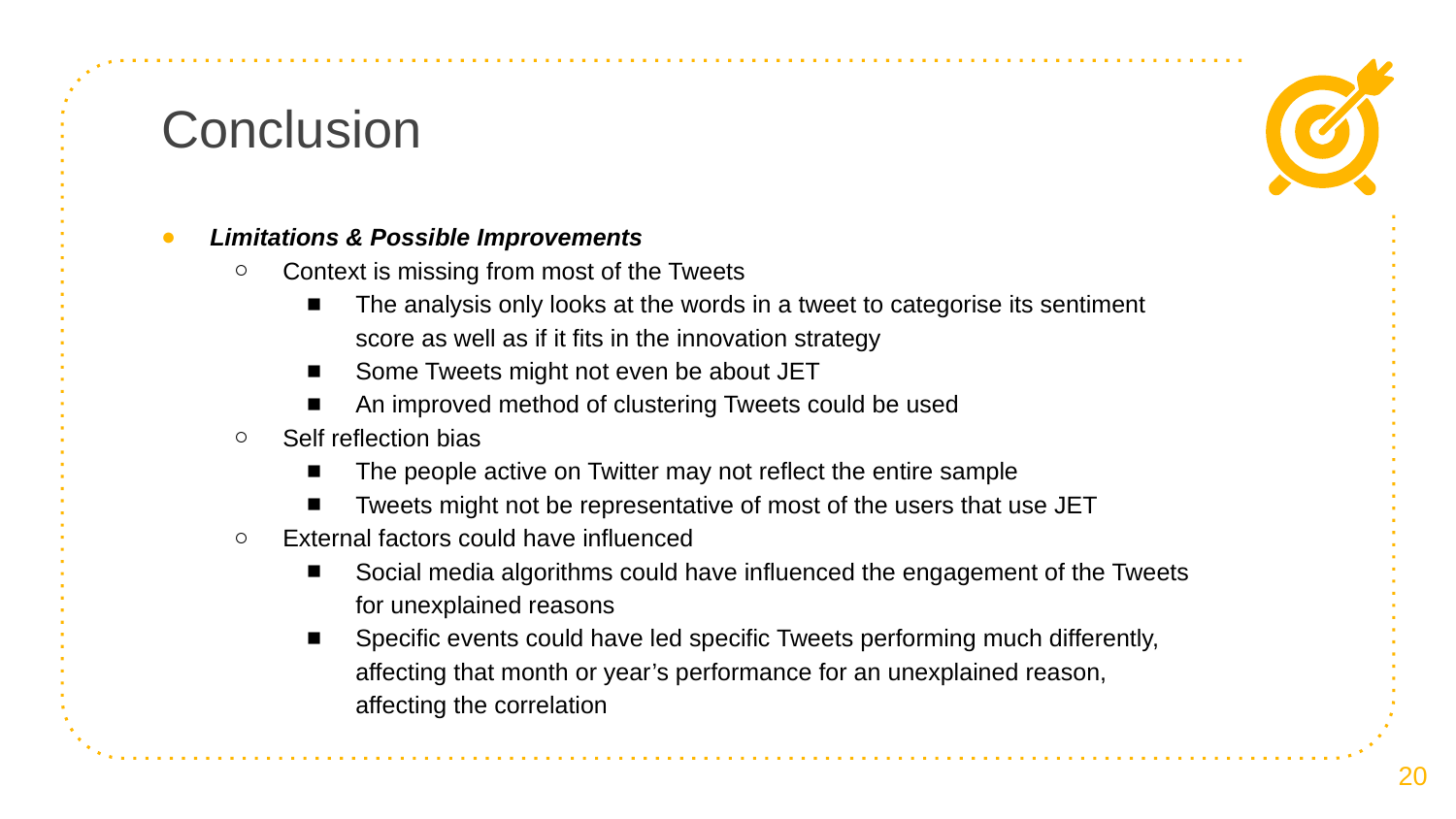

# Conclusion
Limitations & Possible Improvements
Context is missing from most of the Tweets
The analysis only looks at the words in a tweet to categorise its sentiment score as well as if it fits in the innovation strategy
Some Tweets might not even be about JET
An improved method of clustering Tweets could be used
Self reflection bias
The people active on Twitter may not reflect the entire sample
Tweets might not be representative of most of the users that use JET
External factors could have influenced
Social media algorithms could have influenced the engagement of the Tweets for unexplained reasons
Specific events could have led specific Tweets performing much differently, affecting that month or year’s performance for an unexplained reason, affecting the correlation

20